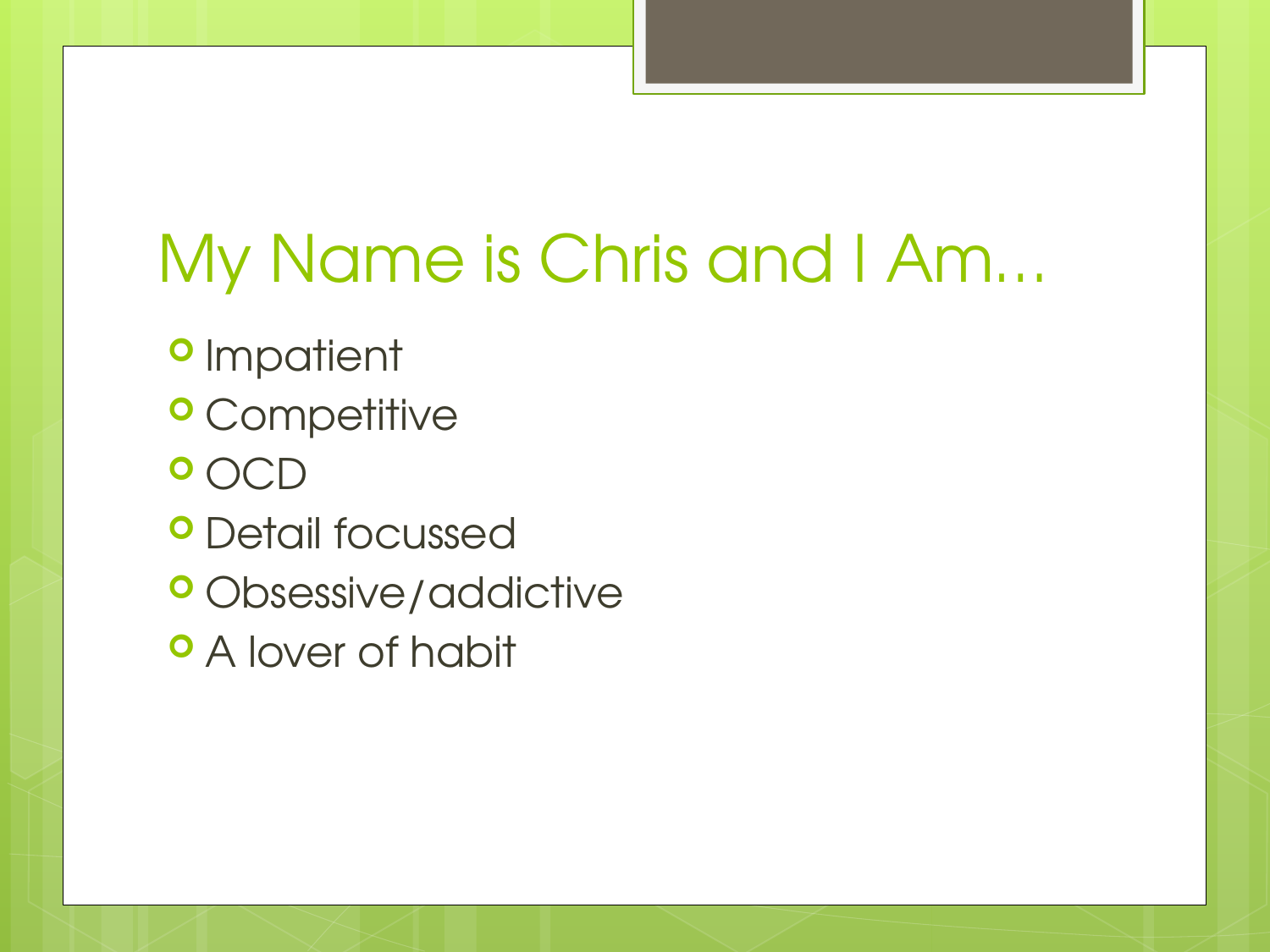

# My Name is Chris and I Am…
Impatient
Competitive
OCD
Detail focussed
Obsessive/addictive
A lover of habit